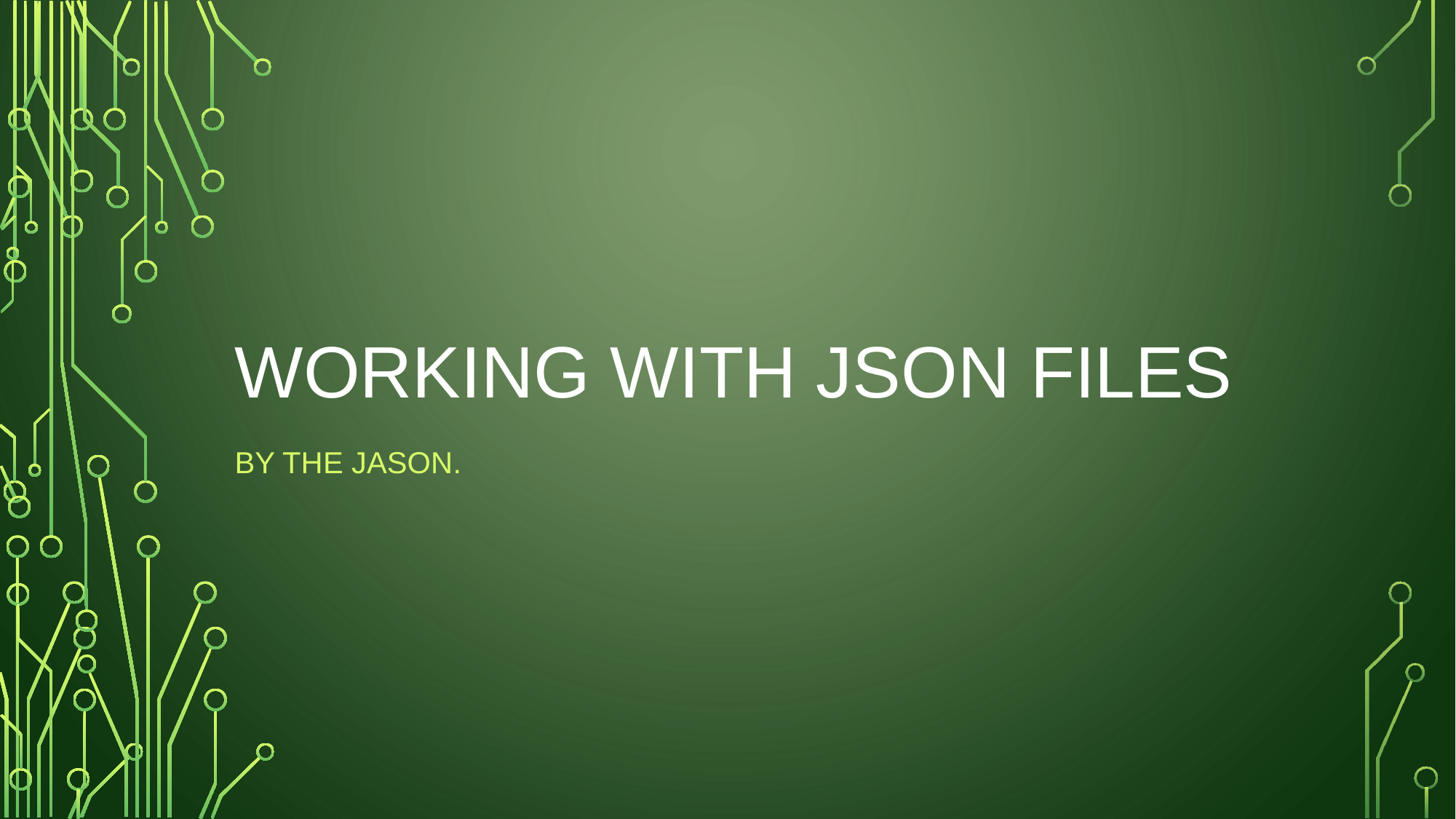

# WORKING WITH JSON FILES
By THE JASON.